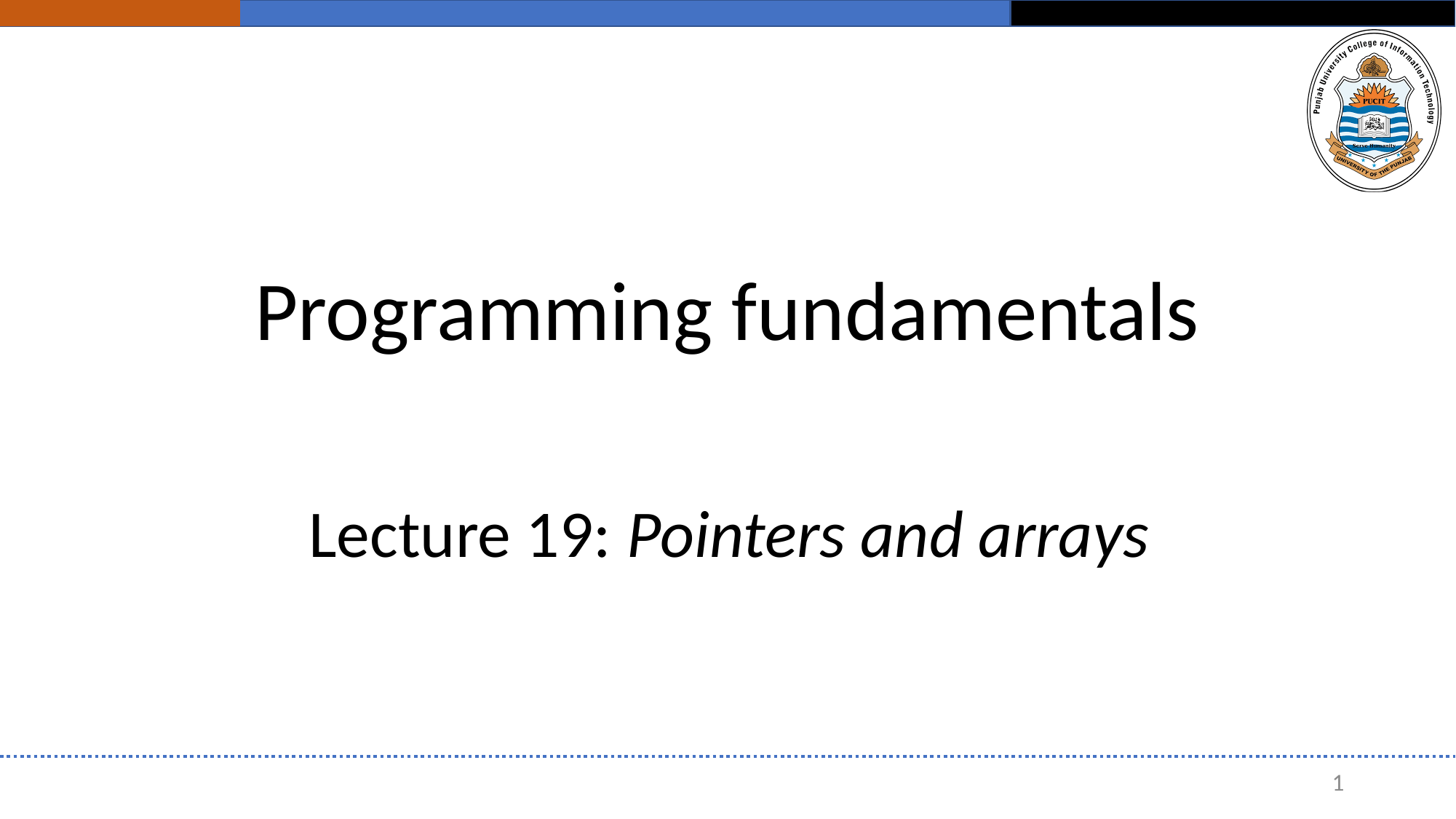

# Programming fundamentals
Lecture 19: Pointers and arrays
1